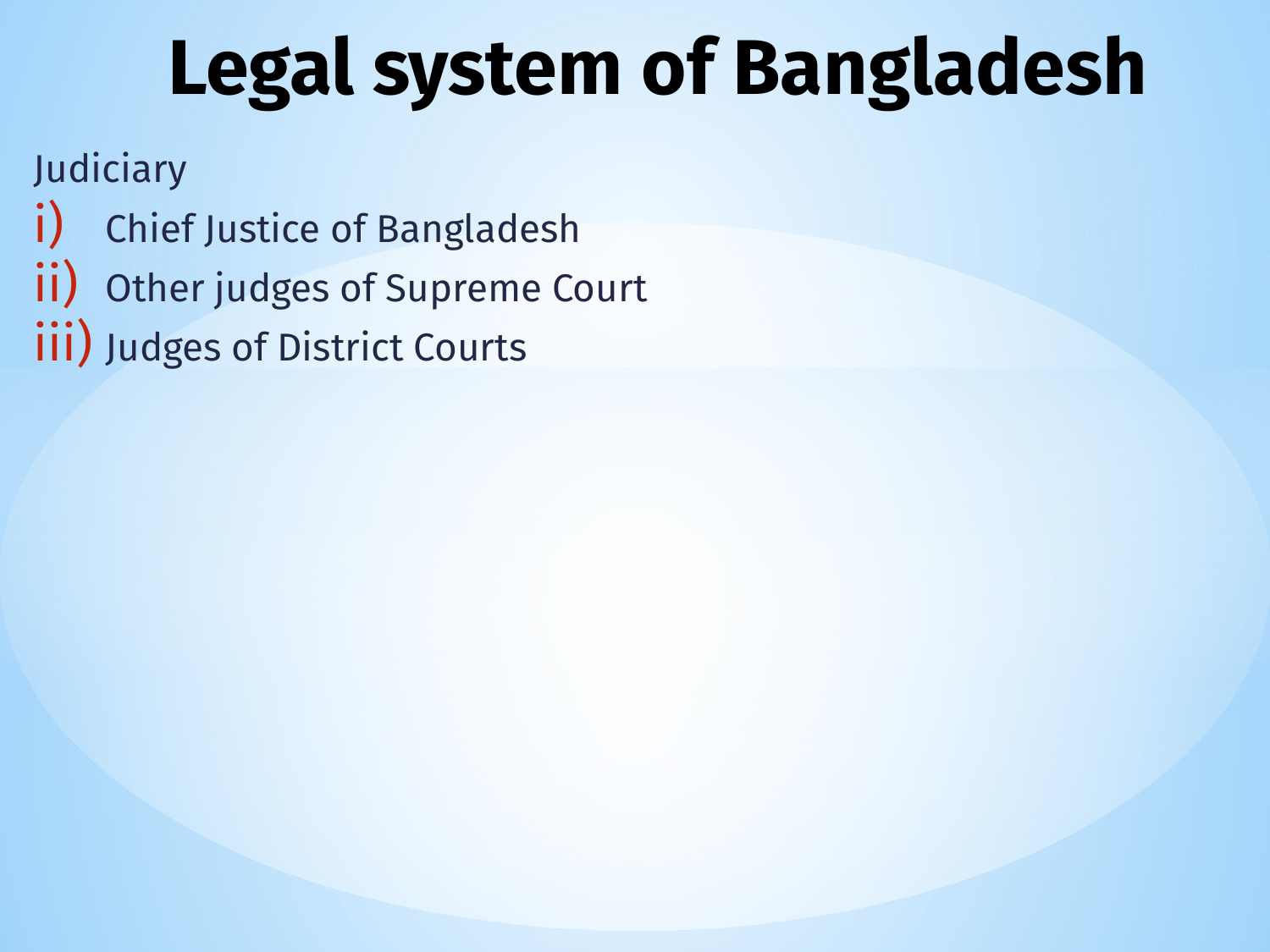

# Legal system of Bangladesh
Judiciary
Chief Justice of Bangladesh
Other judges of Supreme Court
Judges of District Courts